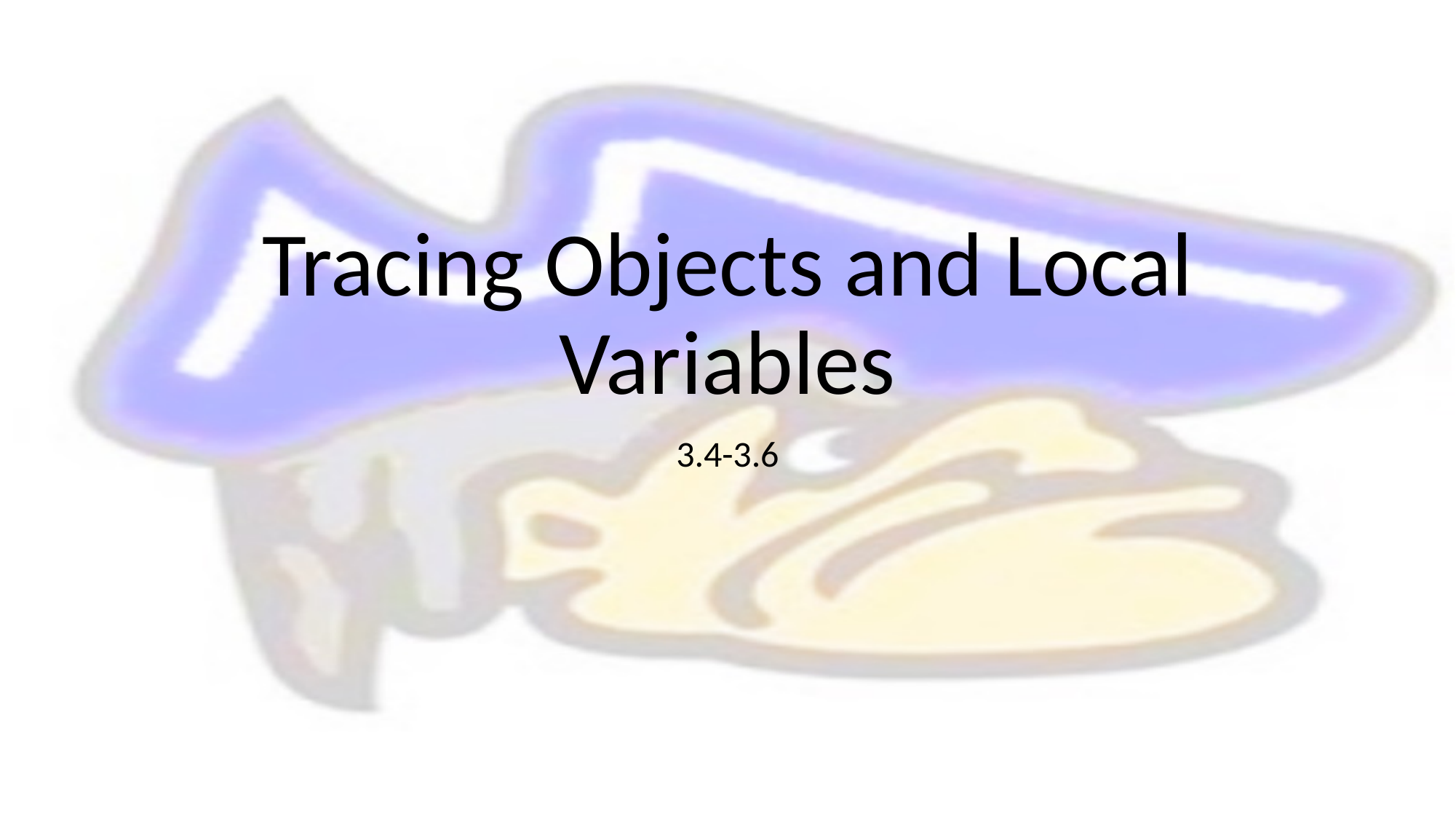

# Tracing Objects and Local Variables
3.4-3.6